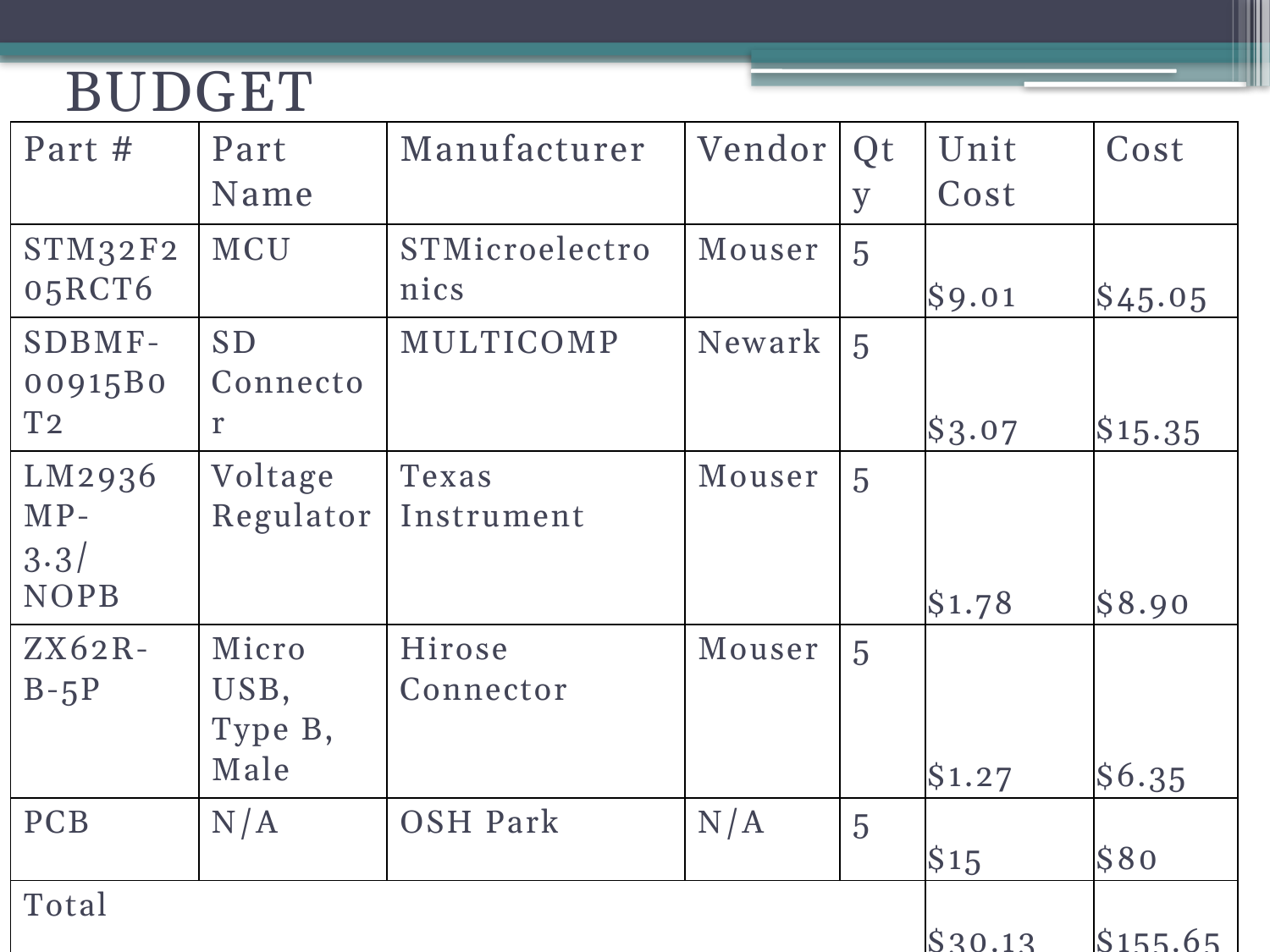

Budget
| Part # | Part Name | Manufacturer | Vendor | Qty | Unit Cost | Cost |
| --- | --- | --- | --- | --- | --- | --- |
| STM32F205RCT6 | MCU | STMicroelectronics | Mouser | 5 | $9.01 | $45.05 |
| SDBMF-00915B0T2 | SD Connector | MULTICOMP | Newark | 5 | $3.07 | $15.35 |
| LM2936MP-3.3/NOPB | Voltage Regulator | Texas Instrument | Mouser | 5 | $1.78 | $8.90 |
| ZX62R-B-5P | Micro USB, Type B, Male | Hirose Connector | Mouser | 5 | $1.27 | $6.35 |
| PCB | N/A | OSH Park | N/A | 5 | $15 | $80 |
| Total |  |  |  |  | $30.13 | $155.65 |